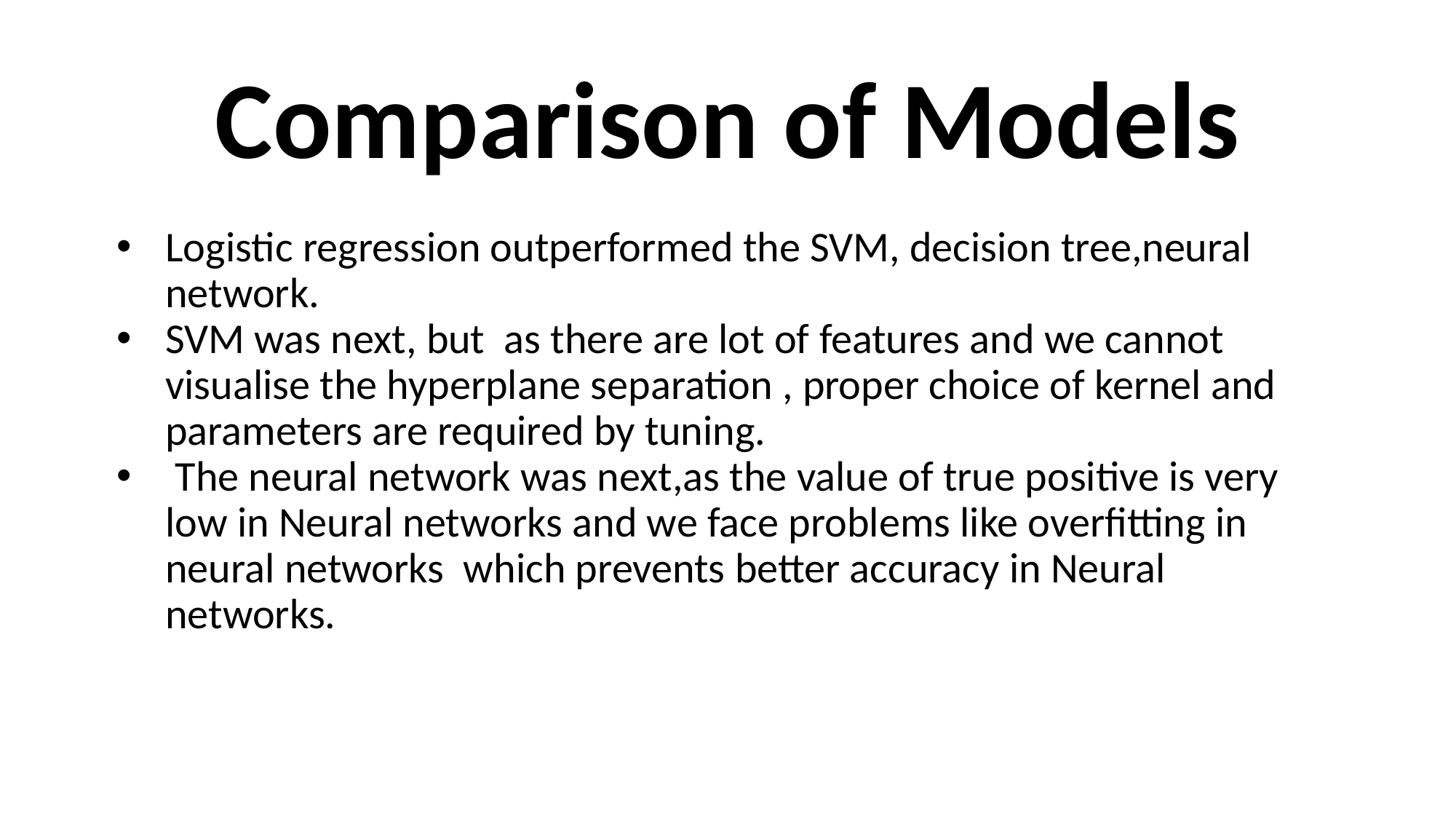

# Comparison of Models
Logistic regression outperformed the SVM, decision tree,neural network.
SVM was next, but  as there are lot of features and we cannot visualise the hyperplane separation , proper choice of kernel and parameters are required by tuning.
 The neural network was next,as the value of true positive is very low in Neural networks and we face problems like overfitting in neural networks  which prevents better accuracy in Neural networks.